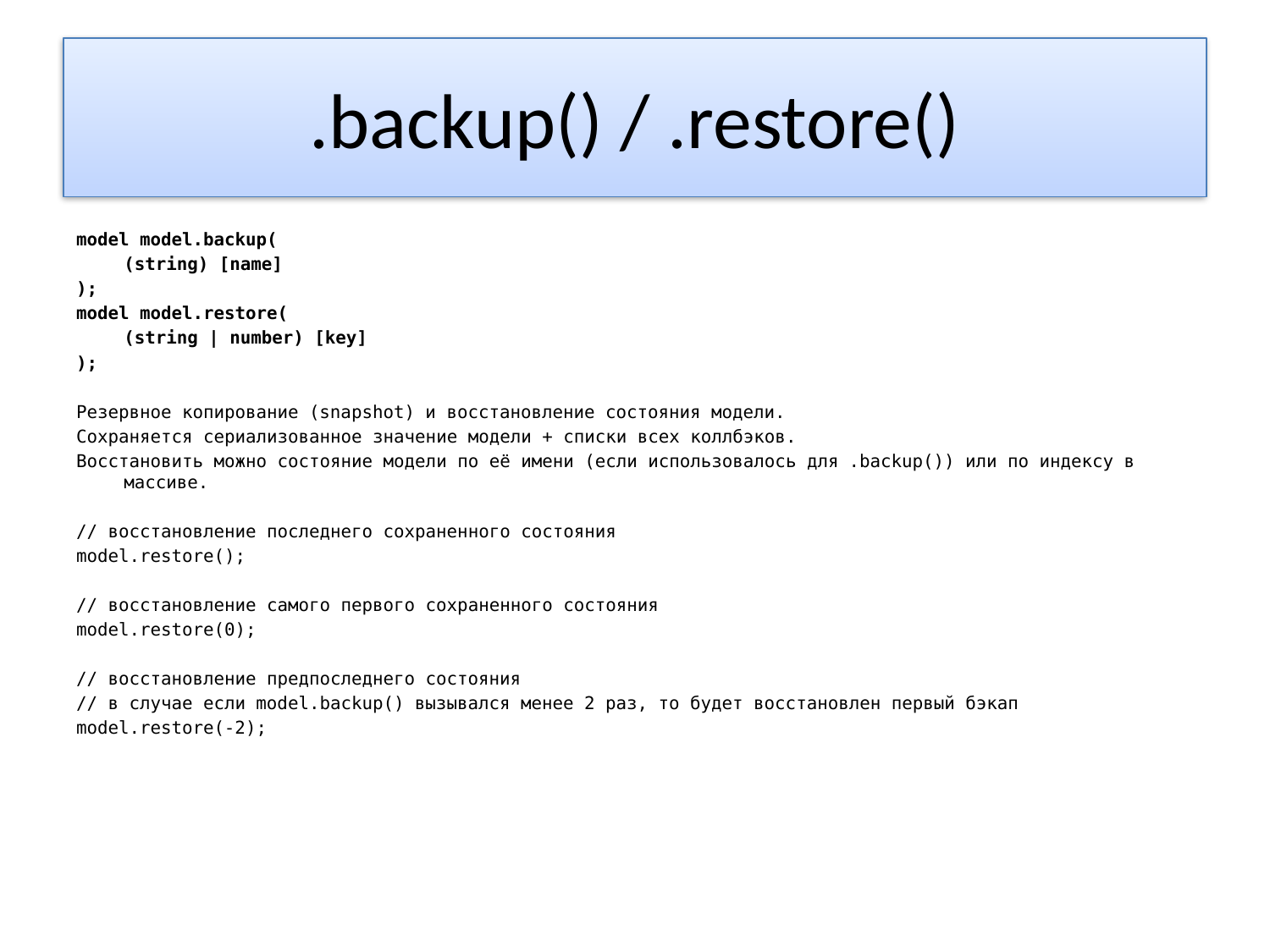

# .backup() / .restore()
model model.backup(
	(string) [name]
);
model model.restore(
	(string | number) [key]
);

Резервное копирование (snapshot) и восстановление состояния модели.
Сохраняется сериализованное значение модели + списки всех коллбэков.
Восстановить можно состояние модели по её имени (если использовалось для .backup()) или по индексу в массиве.

// восстановление последнего сохраненного состояния
model.restore();

// восстановление самого первого сохраненного состояния
model.restore(0);

// восстановление предпоследнего состояния
// в случае если model.backup() вызывался менее 2 раз, то будет восстановлен первый бэкап
model.restore(-2);